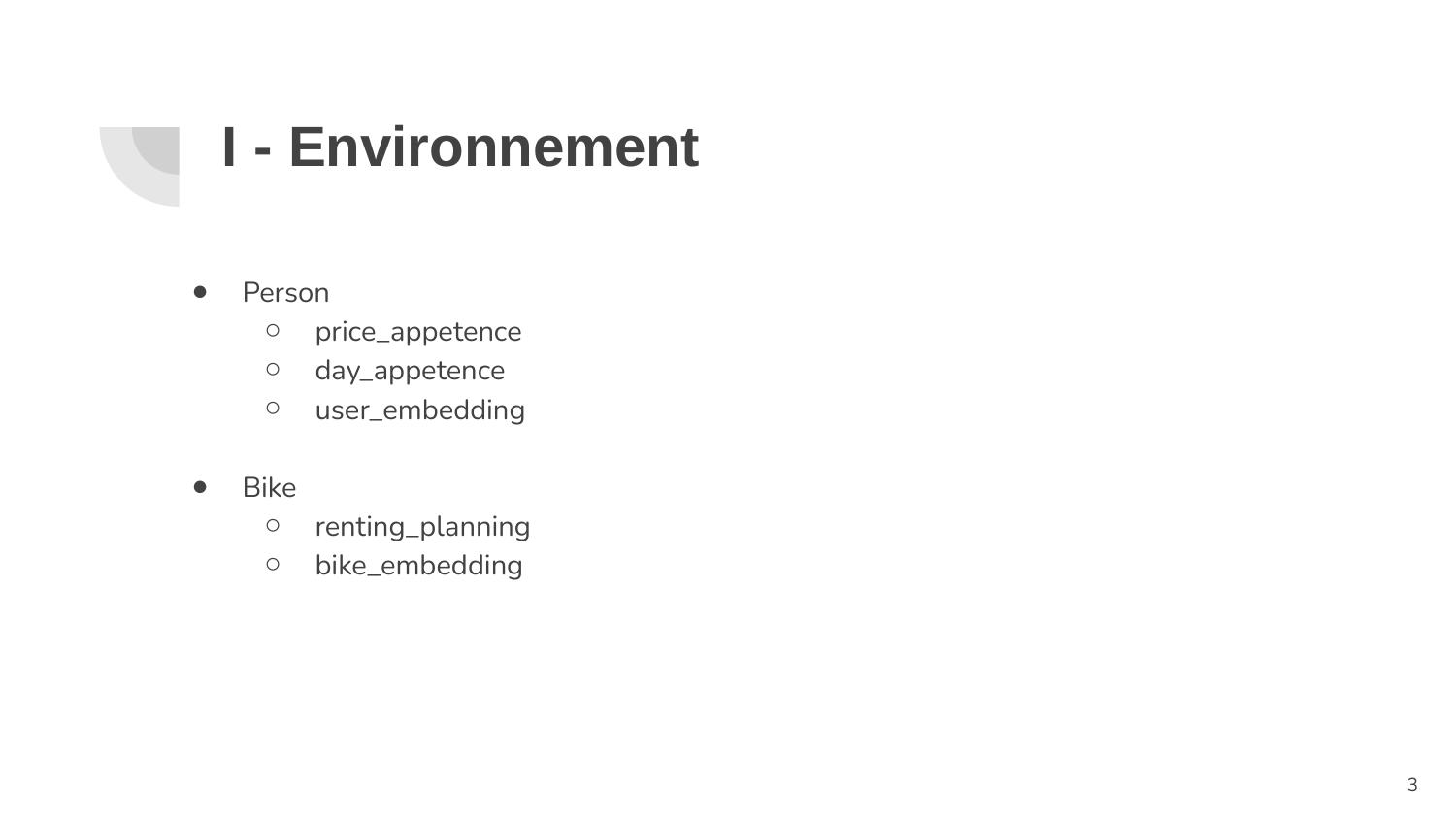

# I - Environnement
Person
price_appetence
day_appetence
user_embedding

Bike
renting_planning
bike_embedding
3